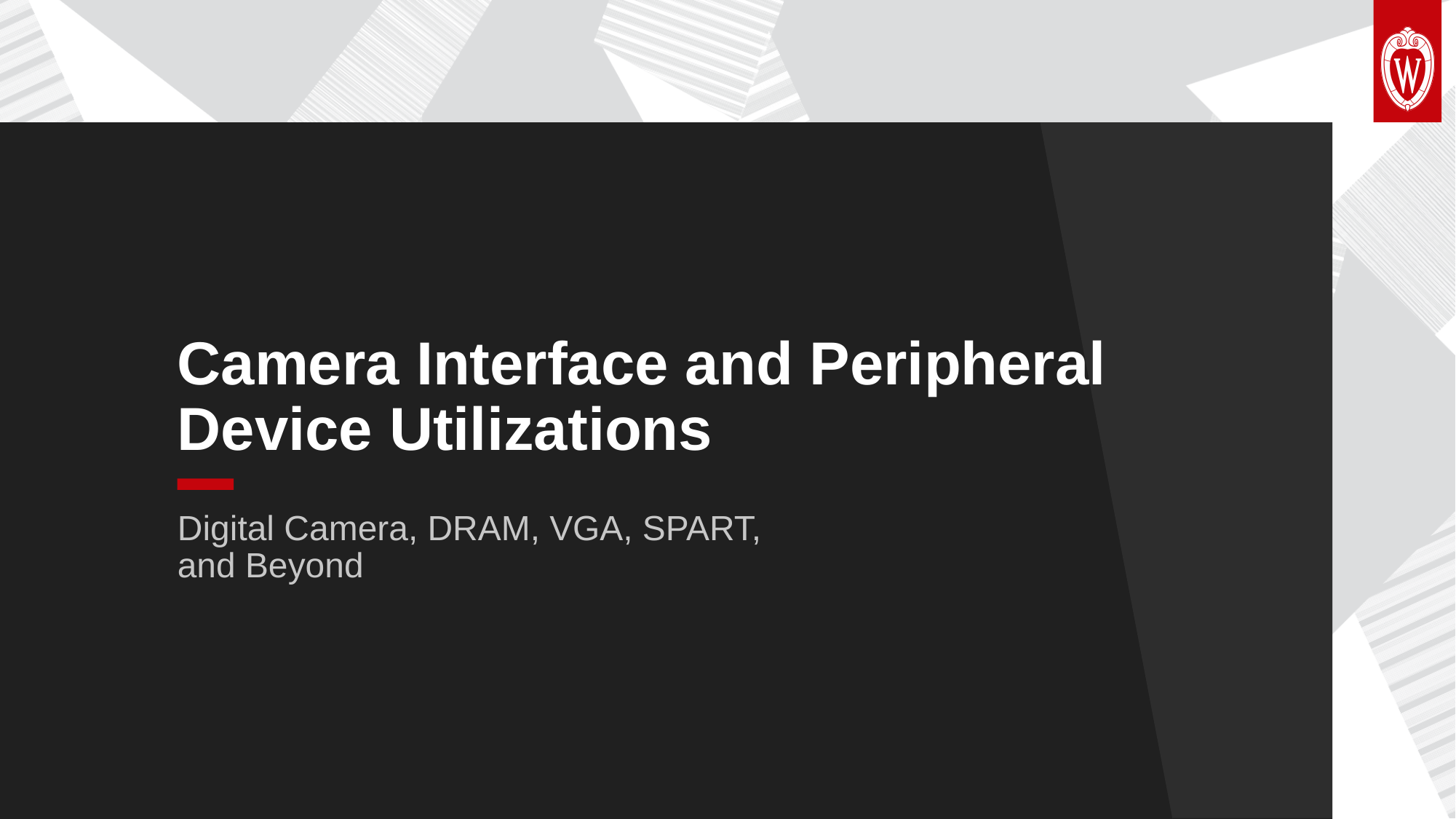

Camera Interface and Peripheral Device Utilizations
Digital Camera, DRAM, VGA, SPART, and Beyond